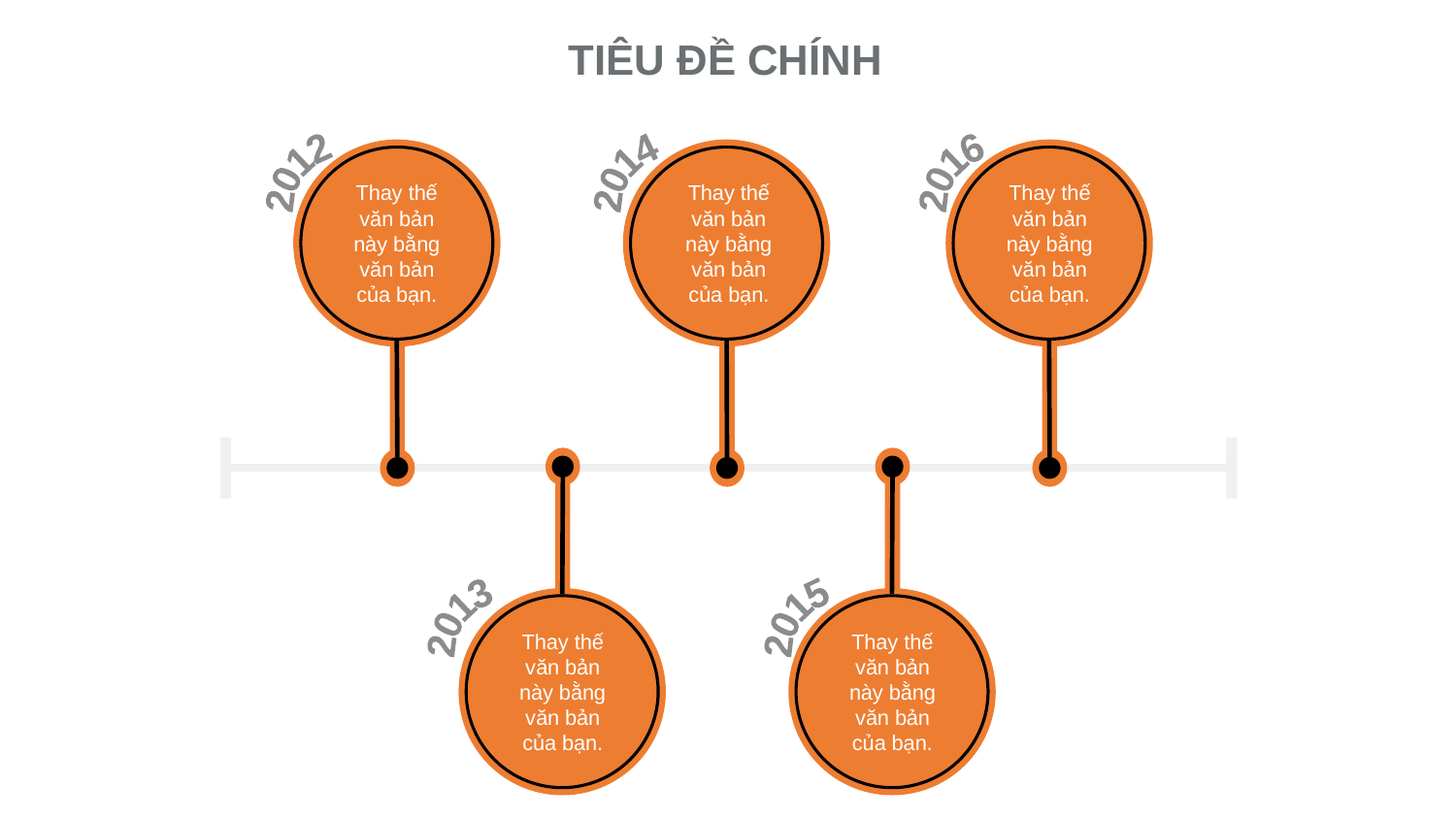

TIÊU ĐỀ CHÍNH

2012
2014
2016
Thay thế văn bản này bằng văn bản của bạn.
Thay thế văn bản này bằng văn bản của bạn.
Thay thế văn bản này bằng văn bản của bạn.

2013
2015
Thay thế văn bản này bằng văn bản của bạn.
Thay thế văn bản này bằng văn bản của bạn.